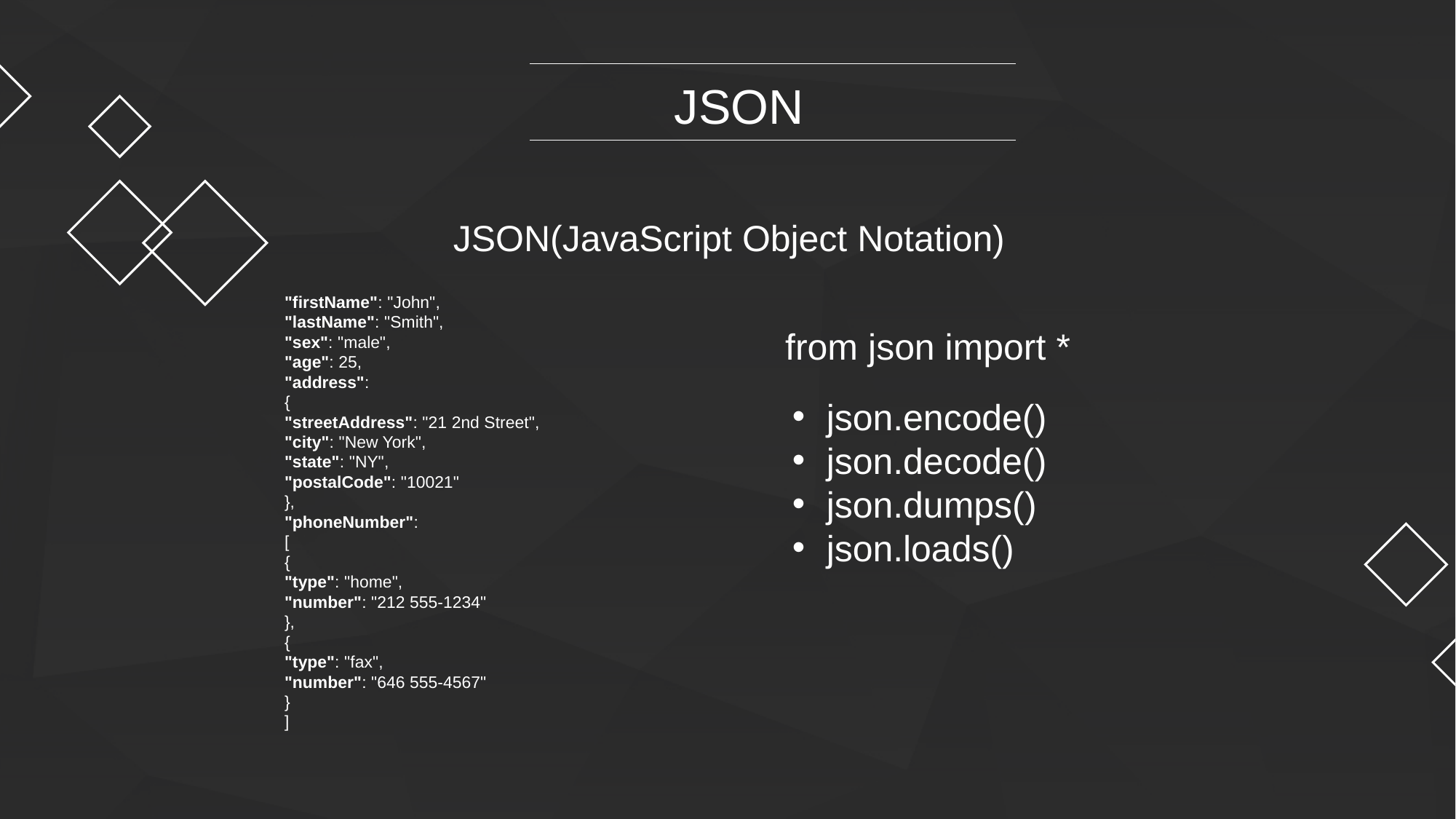

JSON

JSON(JavaScript Object Notation)
"firstName": "John",
"lastName": "Smith",
"sex": "male",
"age": 25,
"address":
{
"streetAddress": "21 2nd Street",
"city": "New York",
"state": "NY",
"postalCode": "10021"
},
"phoneNumber":
[
{
"type": "home",
"number": "212 555-1234"
},
{
"type": "fax",
"number": "646 555-4567"
}
]
from json import *
json.encode()
json.decode()
json.dumps()
json.loads()